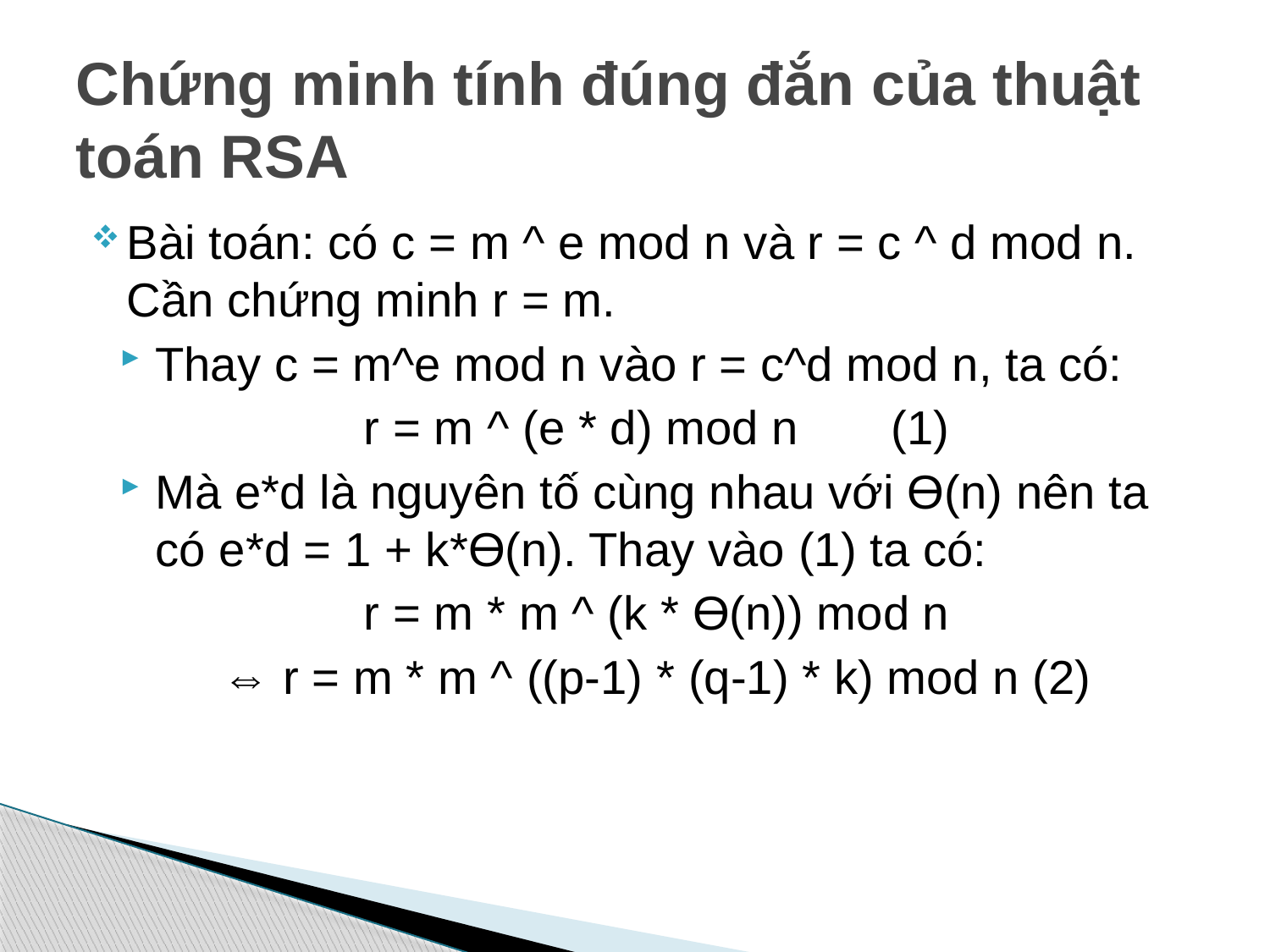

# Chứng minh tính đúng đắn của thuật toán RSA
Bài toán: có c = m ^ e mod n và r = c ^ d mod n. Cần chứng minh r = m.
Thay c = m^e mod n vào r = c^d mod n, ta có:
r = m ^ (e * d) mod n       (1)
Mà e*d là nguyên tố cùng nhau với Ɵ(n) nên ta có e*d = 1 + k*Ɵ(n). Thay vào (1) ta có:
r = m * m ^ (k * Ɵ(n)) mod n
⇔ r = m * m ^ ((p-1) * (q-1) * k) mod n (2)